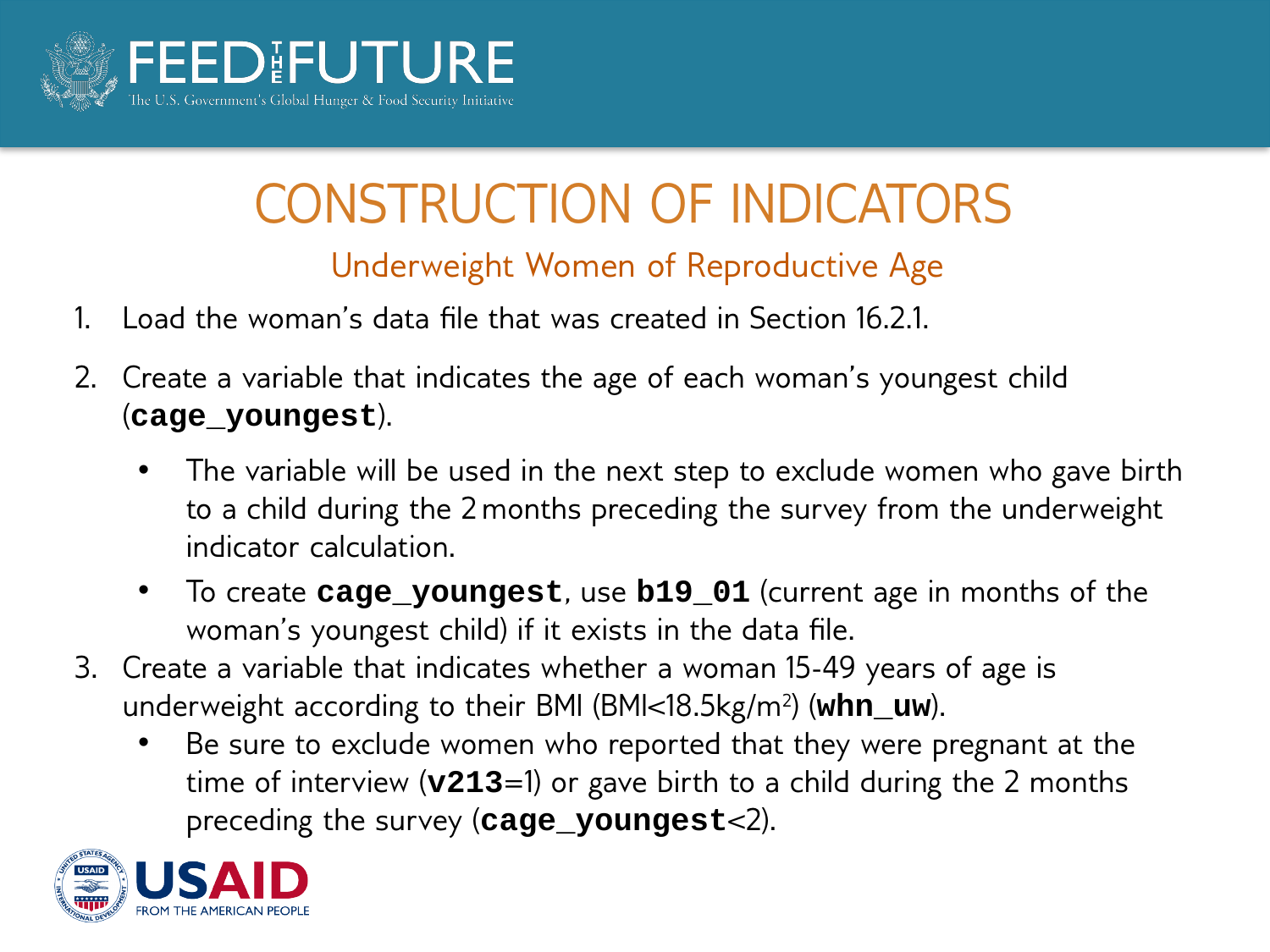

# Construction of Indicators
Underweight Women of Reproductive Age
Load the woman’s data file that was created in Section 16.2.1.
Create a variable that indicates the age of each woman’s youngest child (cage_youngest).
The variable will be used in the next step to exclude women who gave birth to a child during the 2 months preceding the survey from the underweight indicator calculation.
To create cage_youngest, use b19_01 (current age in months of the woman’s youngest child) if it exists in the data file.
Create a variable that indicates whether a woman 15-49 years of age is underweight according to their BMI (BMI<18.5kg/m2) (whn_uw).
Be sure to exclude women who reported that they were pregnant at the time of interview (v213=1) or gave birth to a child during the 2 months preceding the survey (cage_youngest<2).